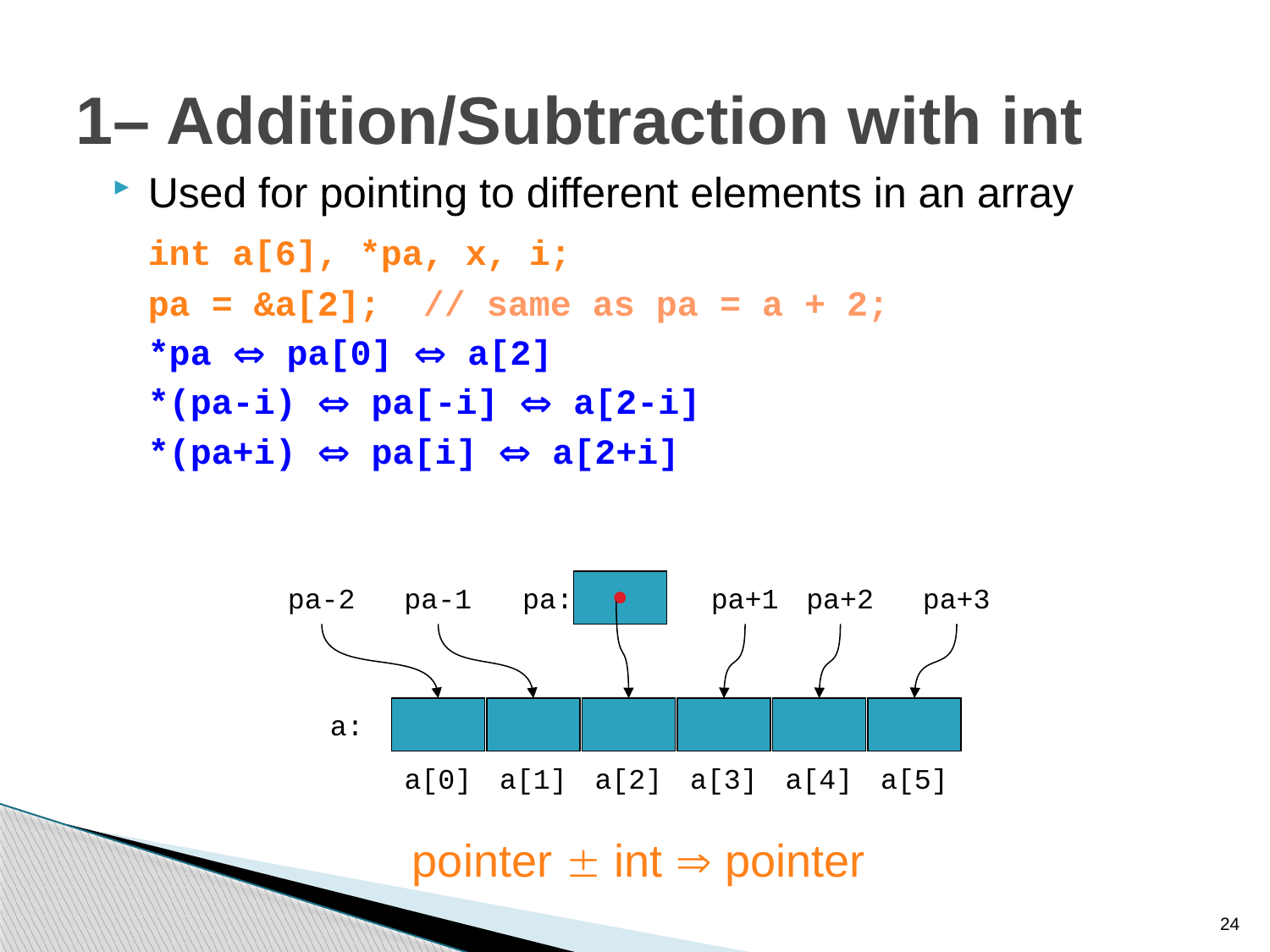

# 1– Addition/Subtraction with int
Used for pointing to different elements in an array
	int a[6], *pa, x, i;
	pa = &a[2];  // same as pa = a + 2;
	*pa ⇔ pa[0] ⇔ a[2]
	*(pa-i) ⇔ pa[-i] ⇔ a[2-i]
	*(pa+i) ⇔ pa[i] ⇔ a[2+i]

pa-2
pa-1
pa:

pa+1
pa+2
pa+3

a:

a[0]
a[1]
a[2]
a[3]
a[4]
a[5]
pointer ± int ⇒ pointer
24